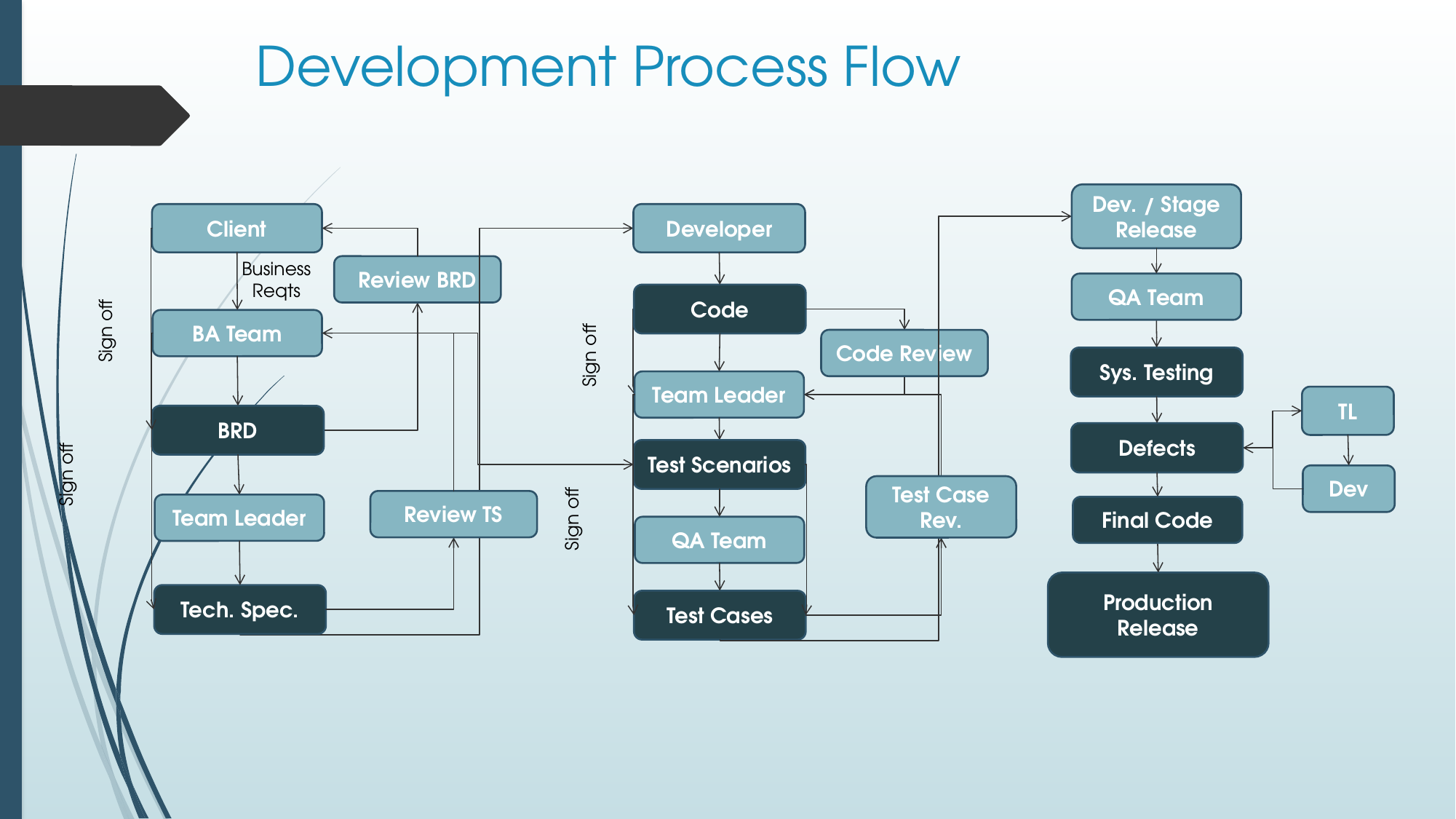

Development Process Flow
Dev. / Stage Release
Client
Developer
Business Reqts
Review BRD
QA Team
Code
BA Team
Sign off
Code Review
Sign off
Sys. Testing
Team Leader
TL
BRD
Defects
Test Scenarios
Sign off
Dev
Test Case Rev.
Review TS
Team Leader
Final Code
Sign off
QA Team
Production Release
Tech. Spec.
Test Cases